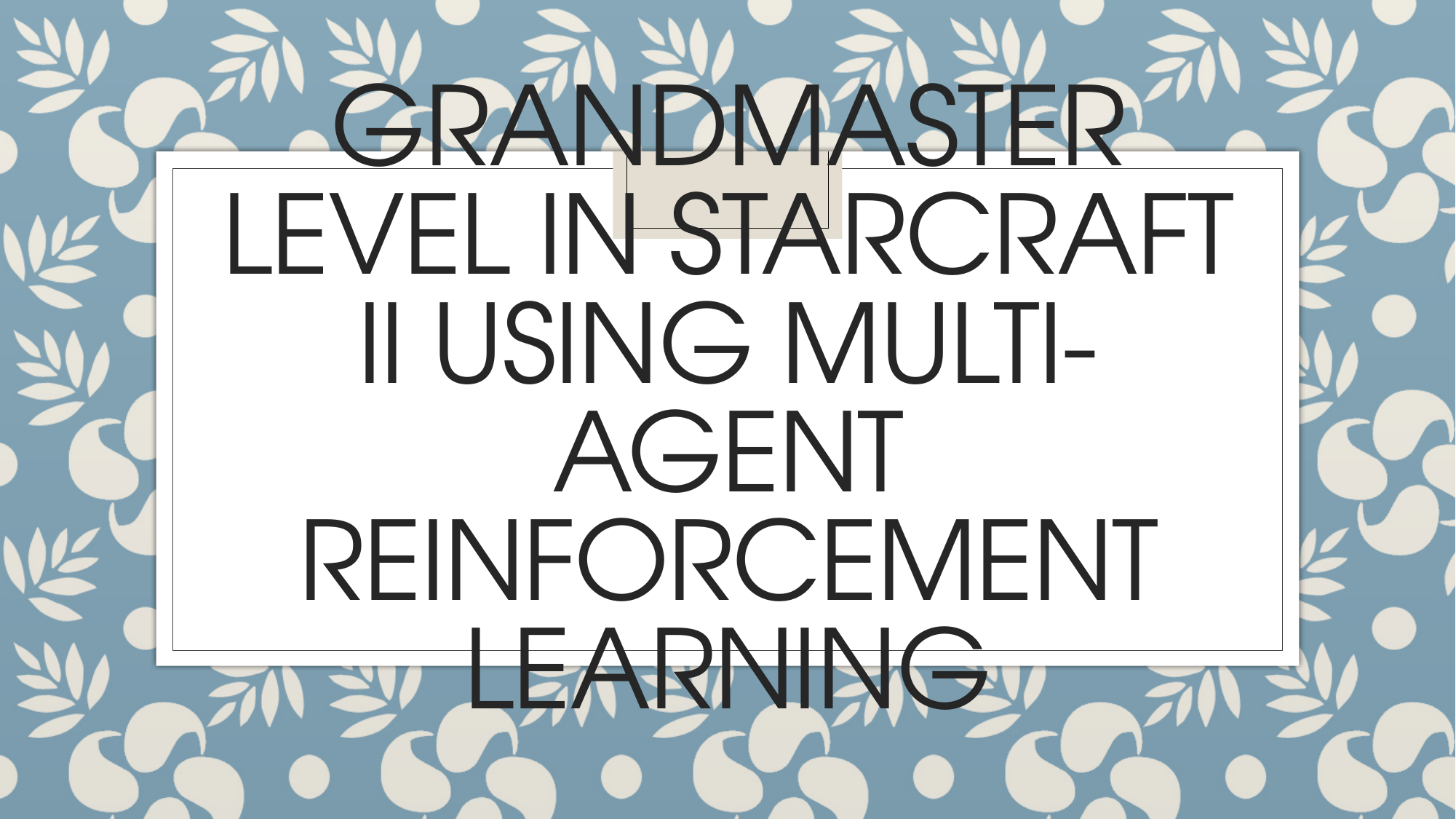

# Grandmaster level in StarCraft II using multi-agent reinforcement learning